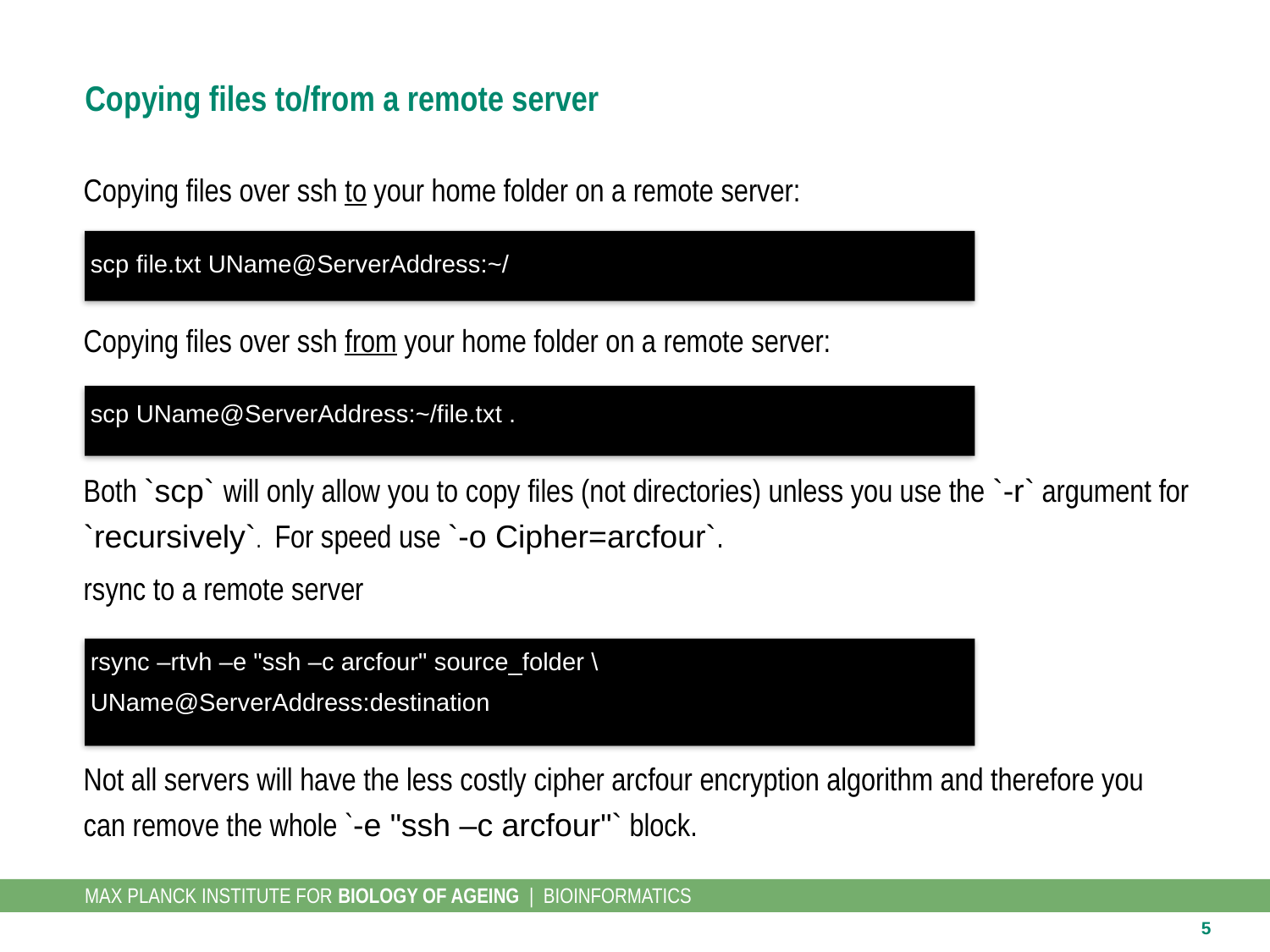

# Copying files to/from a remote server
Copying files over ssh to your home folder on a remote server:

 scp file.txt UName@ServerAddress:~/

Copying files over ssh from your home folder on a remote server:

 scp UName@ServerAddress:~/file.txt .

Both `scp` will only allow you to copy files (not directories) unless you use the `-r` argument for `recursively`.  For speed use `-o Cipher=arcfour`.
rsync to a remote server

 rsync –rtvh –e "ssh –c arcfour" source_folder \
 UName@ServerAddress:destination

Not all servers will have the less costly cipher arcfour encryption algorithm and therefore you can remove the whole `-e "ssh –c arcfour"` block.

5